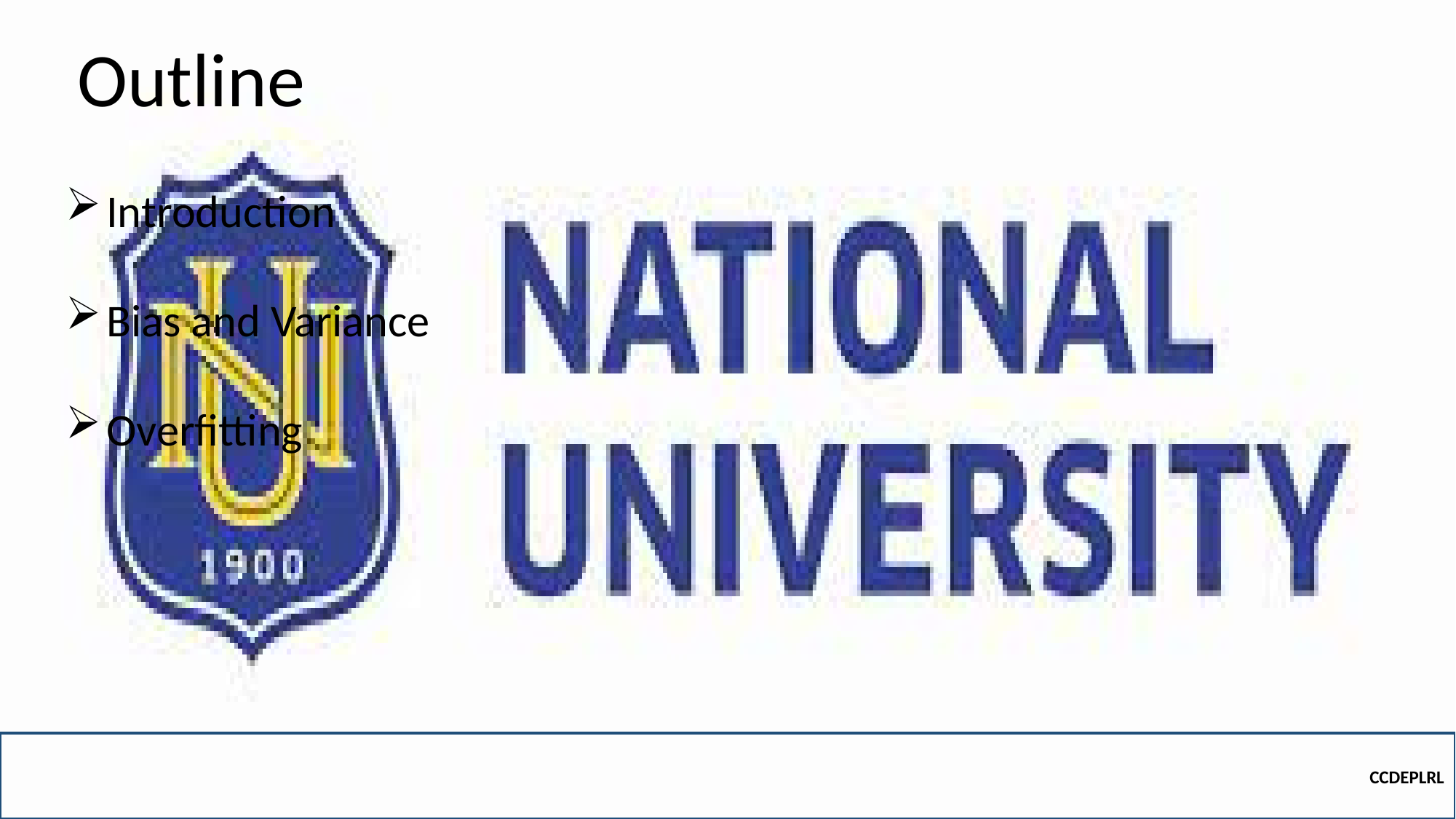

# Outline

Introduction

Bias and Variance

Overfitting
CCDEPLRL